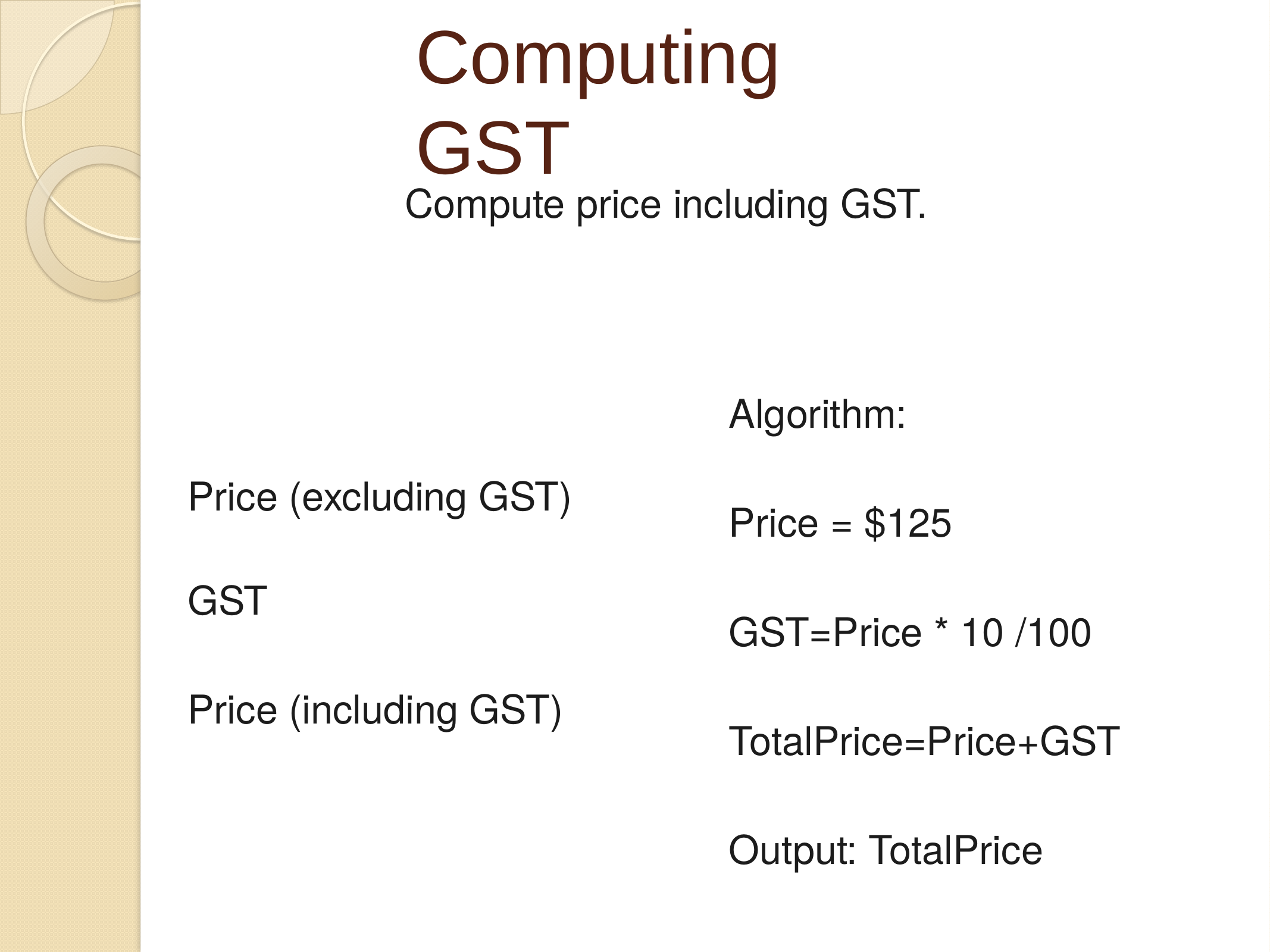

# Computing GST
Compute price including GST.

Algorithm:
Price (excluding GST)
Price = $125
GST
GST=Price * 10 /100
Price (including GST)
TotalPrice=Price+GST
Output: TotalPrice